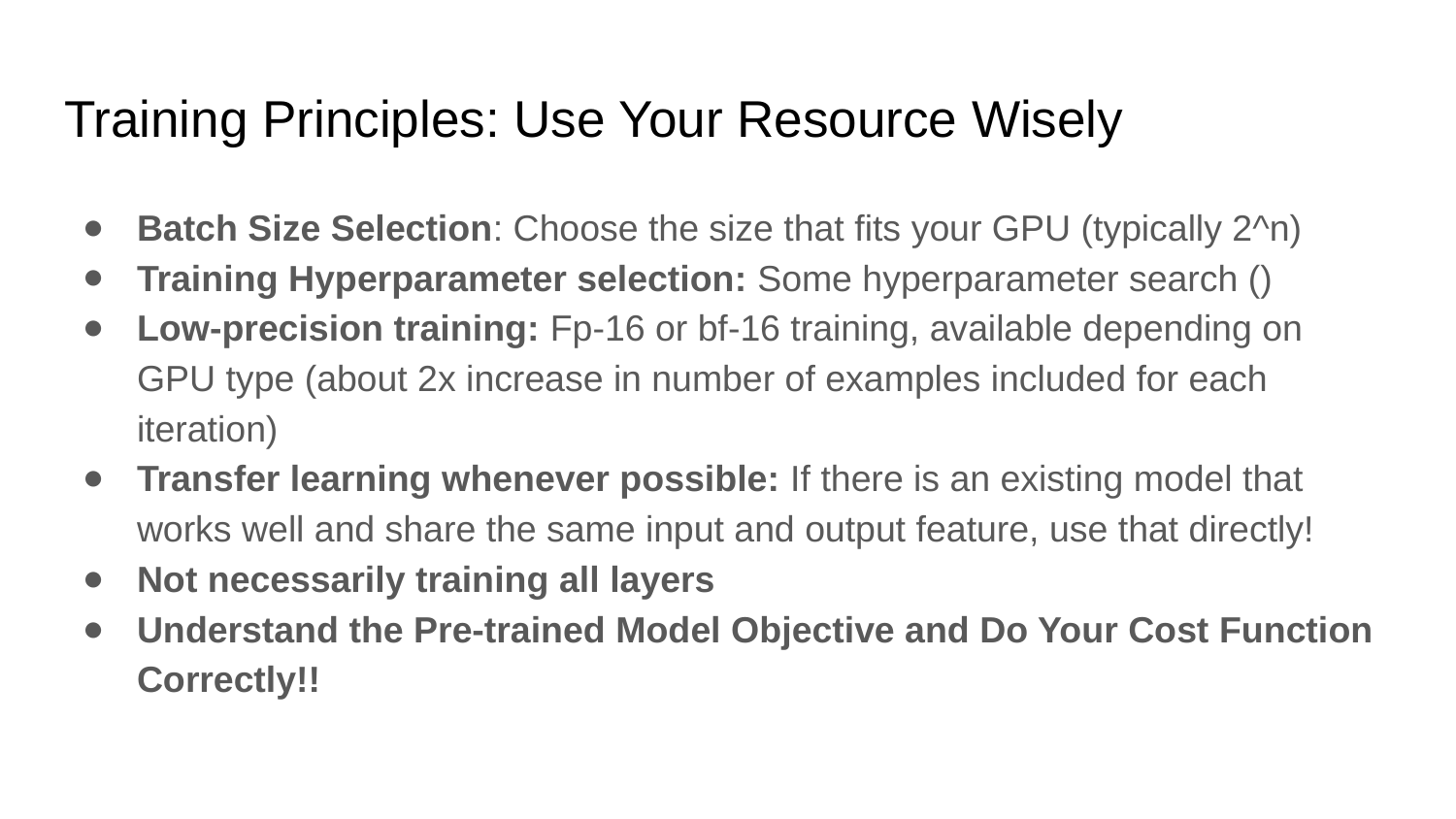

# Training Principles: Use Your Resource Wisely
Batch Size Selection: Choose the size that fits your GPU (typically 2^n)
Training Hyperparameter selection: Some hyperparameter search ()
Low-precision training: Fp-16 or bf-16 training, available depending on GPU type (about 2x increase in number of examples included for each iteration)
Transfer learning whenever possible: If there is an existing model that works well and share the same input and output feature, use that directly!
Not necessarily training all layers
Understand the Pre-trained Model Objective and Do Your Cost Function Correctly!!